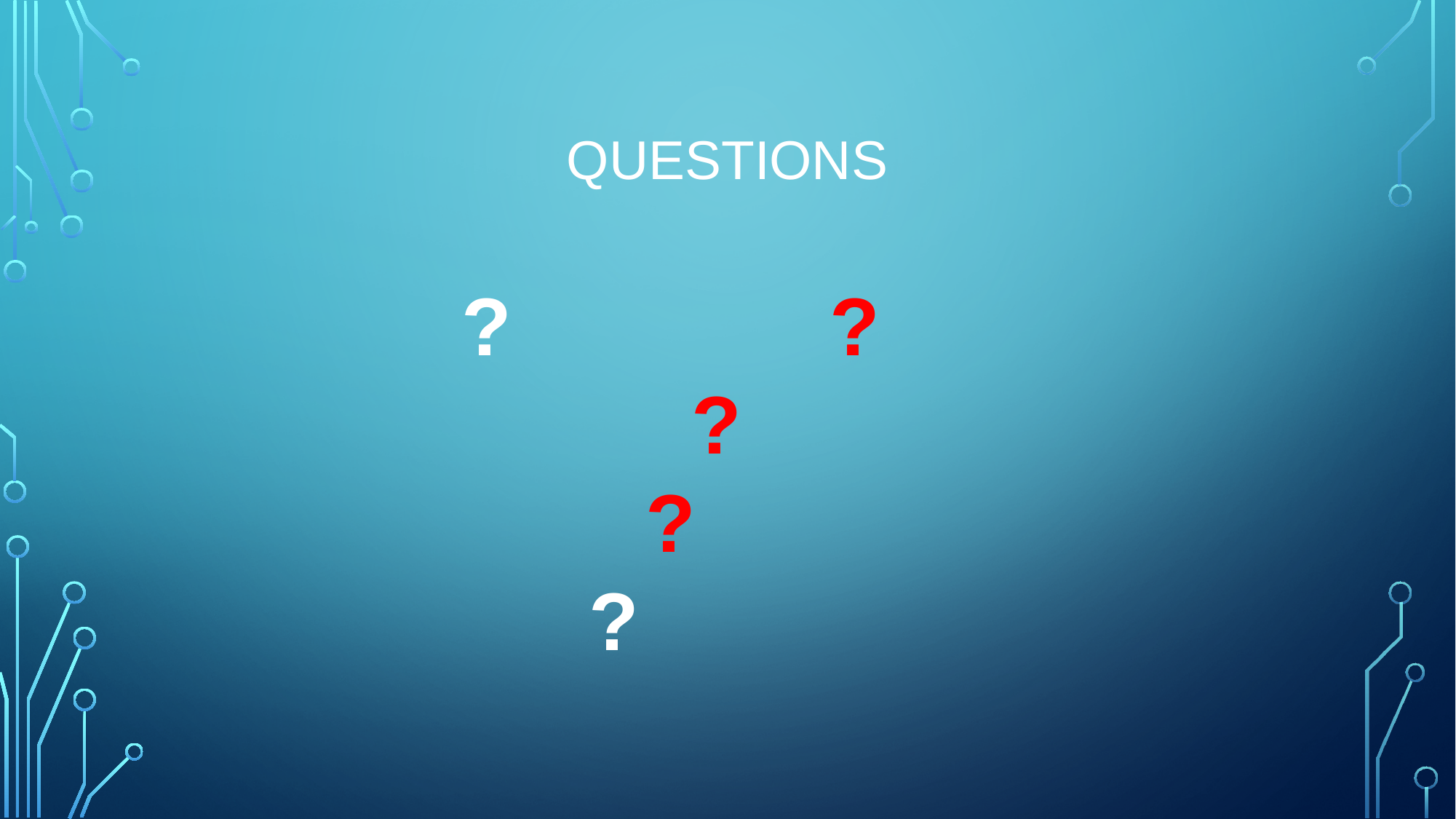

# Questions
?              ?
    ?
?
?